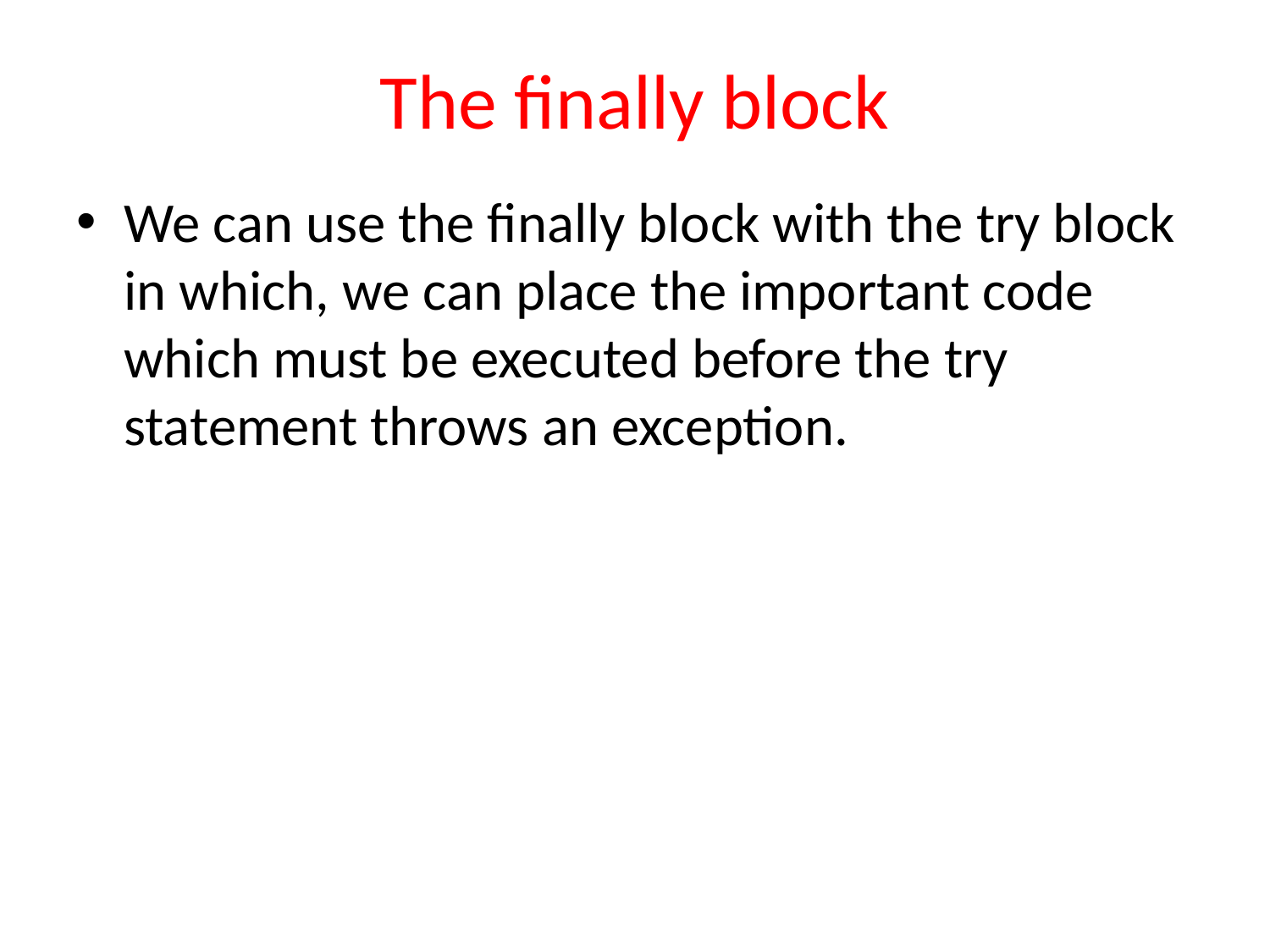

# The finally block
We can use the finally block with the try block in which, we can place the important code which must be executed before the try statement throws an exception.